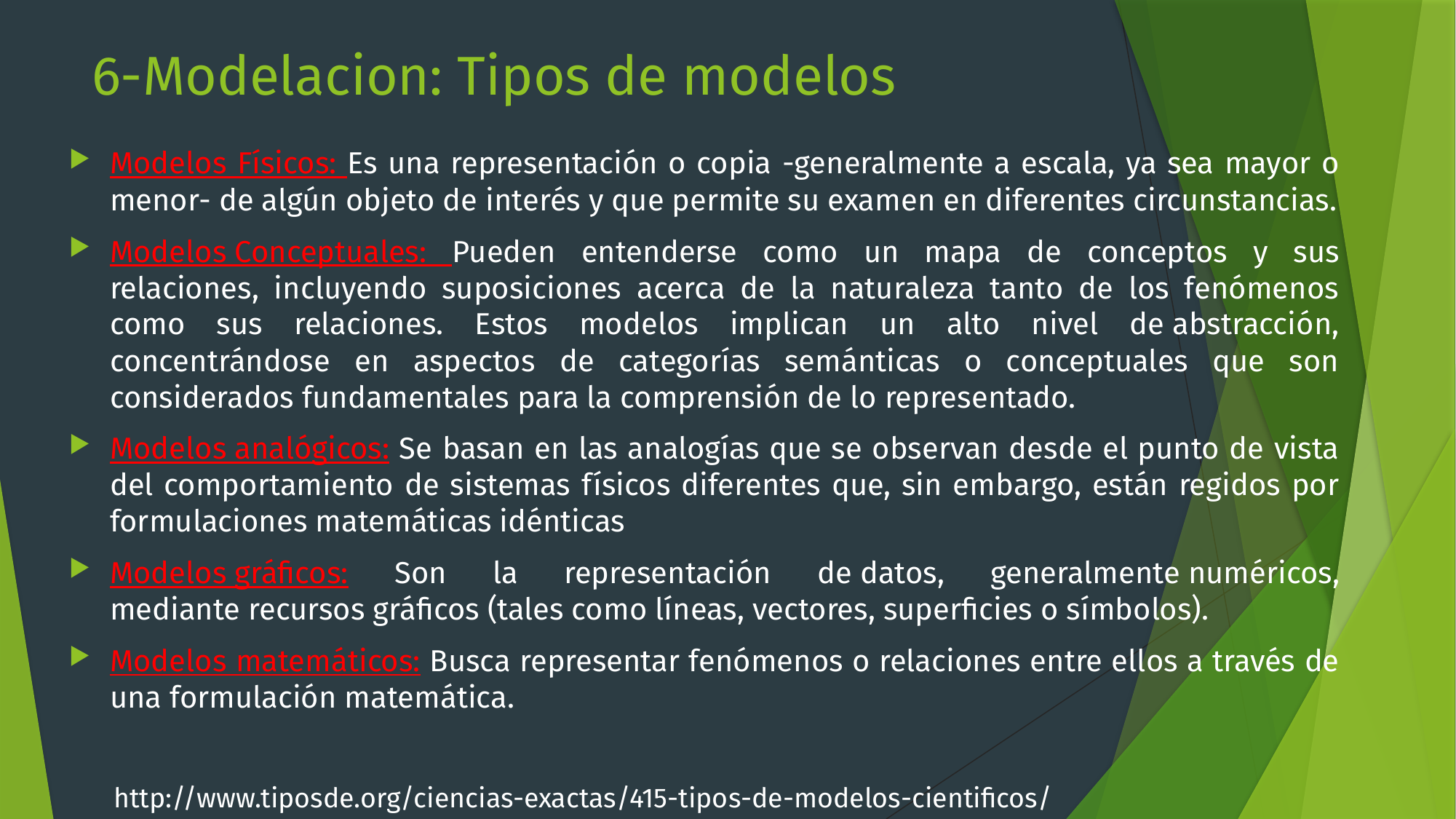

# 6-Modelacion: Tipos de modelos
Modelos Físicos: Es una representación o copia -generalmente a escala, ya sea mayor o menor- de algún objeto de interés y que permite su examen en diferentes circunstancias.
Modelos Conceptuales: Pueden entenderse como un mapa de conceptos y sus relaciones, incluyendo suposiciones acerca de la naturaleza tanto de los fenómenos como sus relaciones. Estos modelos implican un alto nivel de abstracción, concentrándose en aspectos de categorías semánticas o conceptuales que son considerados fundamentales para la comprensión de lo representado.
Modelos analógicos: Se basan en las analogías que se observan desde el punto de vista del comportamiento de sistemas físicos diferentes que, sin embargo, están regidos por formulaciones matemáticas idénticas
Modelos gráficos: Son la representación de datos, generalmente numéricos, mediante recursos gráficos (tales como líneas, vectores, superficies o símbolos).
Modelos matemáticos: Busca representar fenómenos o relaciones entre ellos a través de una formulación matemática.
http://www.tiposde.org/ciencias-exactas/415-tipos-de-modelos-cientificos/